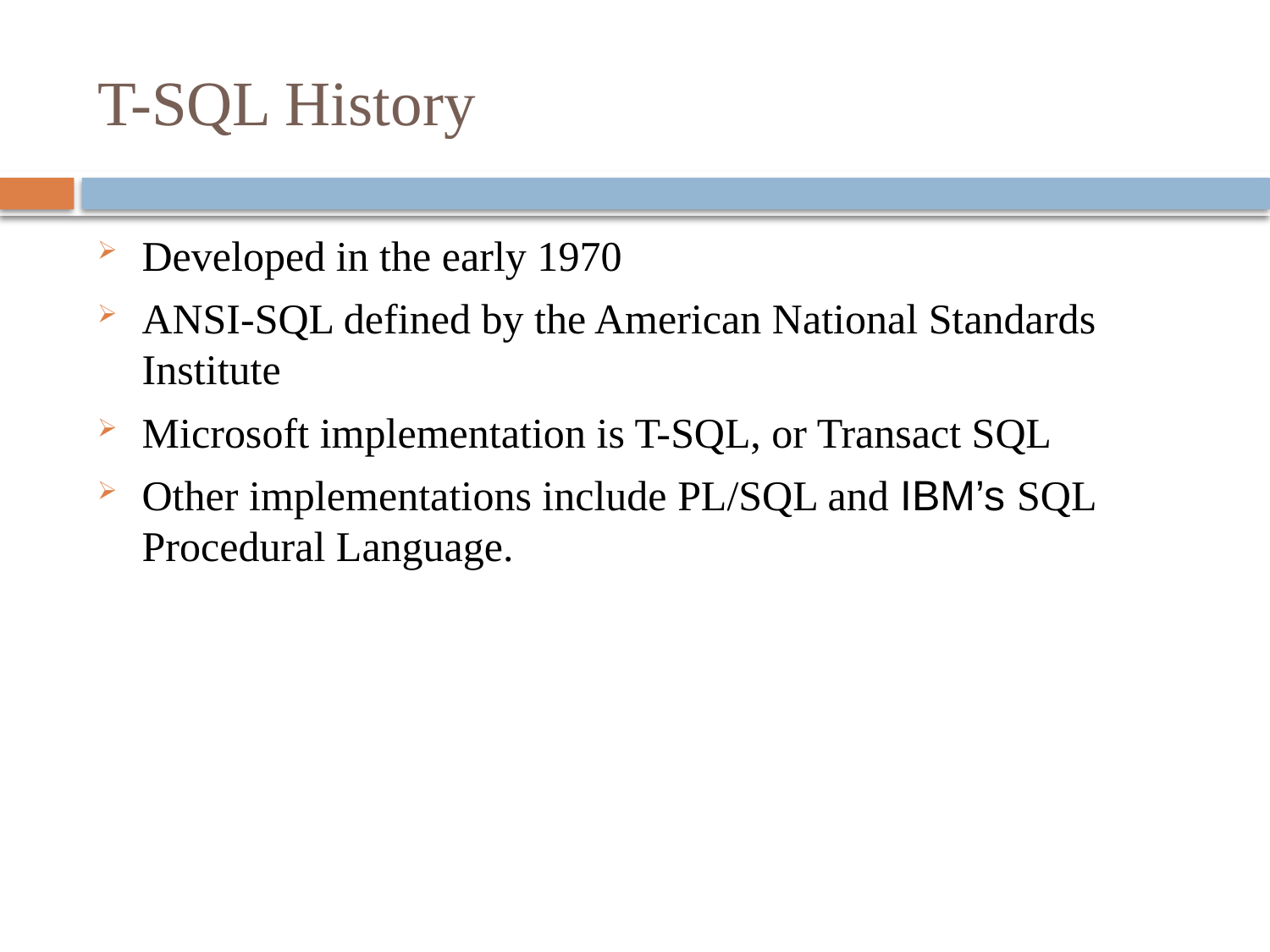

# T-SQL History
Developed in the early 1970
ANSI-SQL defined by the American National Standards Institute
Microsoft implementation is T-SQL, or Transact SQL
Other implementations include PL/SQL and IBM’s SQL Procedural Language.